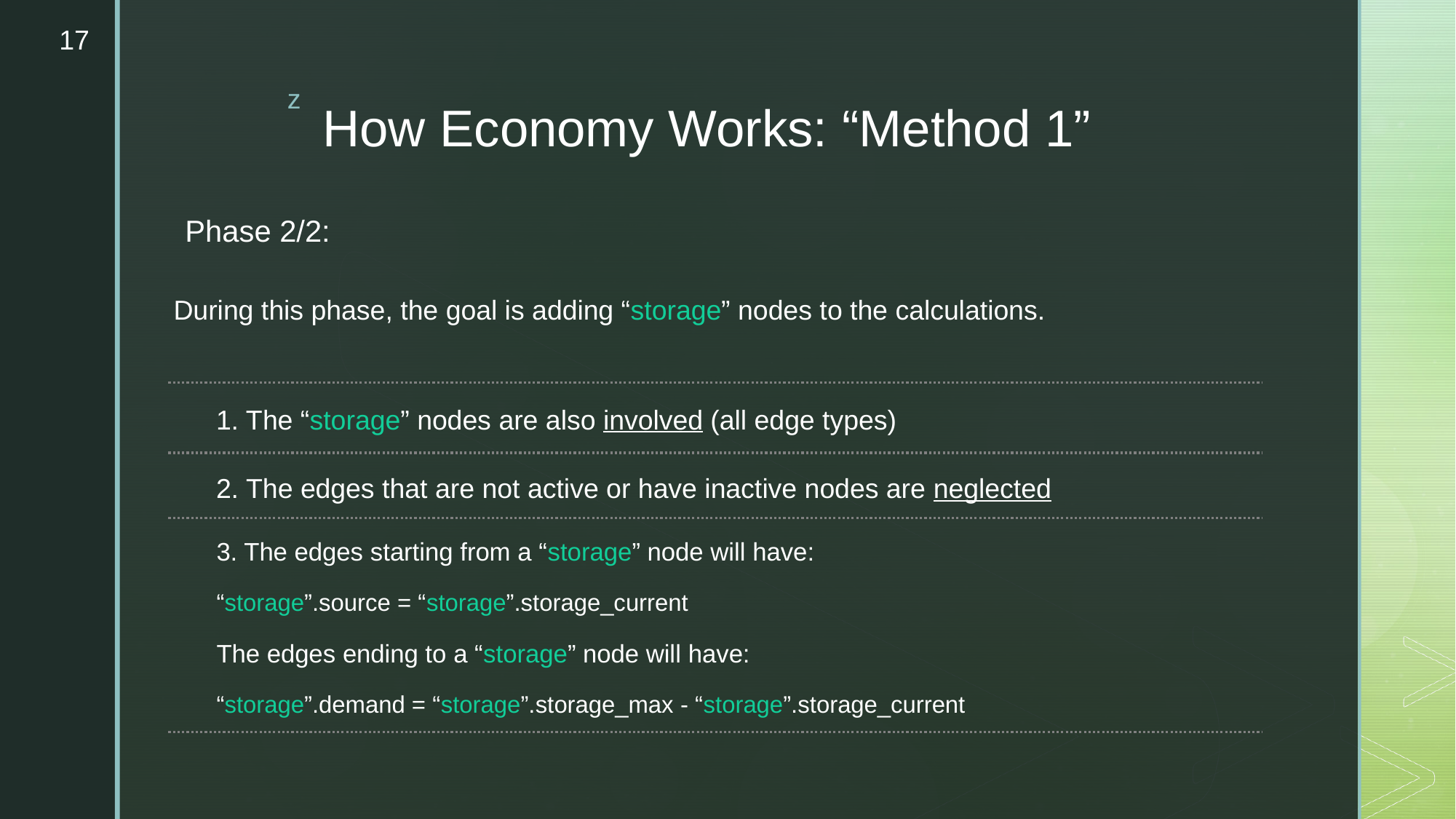

17
# How Economy Works: “Method 1”
Phase 2/2:
During this phase, the goal is adding “storage” nodes to the calculations.
1. The “storage” nodes are also involved (all edge types)
2. The edges that are not active or have inactive nodes are neglected
3. The edges starting from a “storage” node will have:
	“storage”.source = “storage”.storage_current
The edges ending to a “storage” node will have:
	“storage”.demand = “storage”.storage_max - “storage”.storage_current